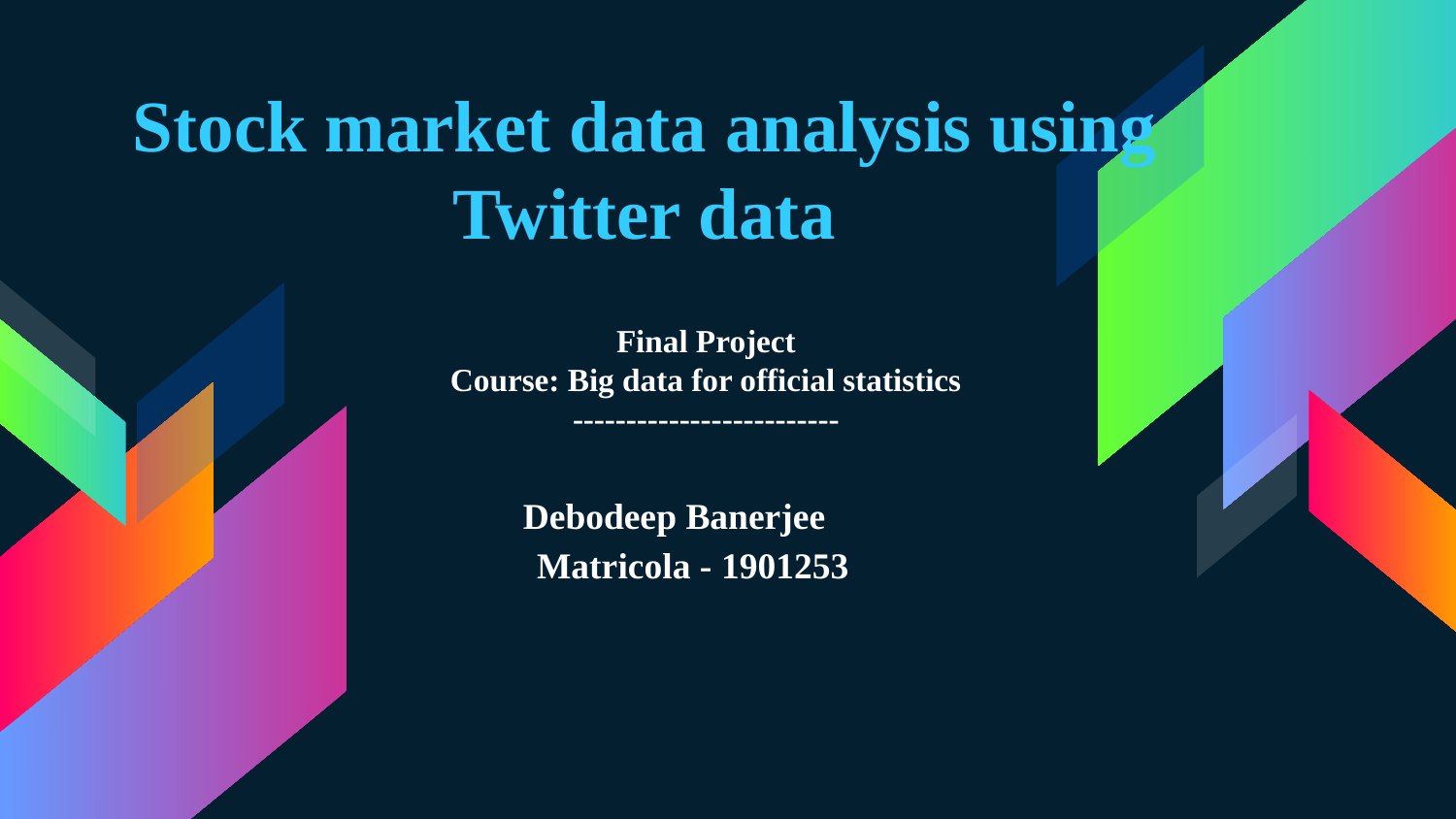

# Stock market data analysis using Twitter data
Final Project
Course: Big data for official statistics
-------------------------
Debodeep Banerjee
Matricola - 1901253